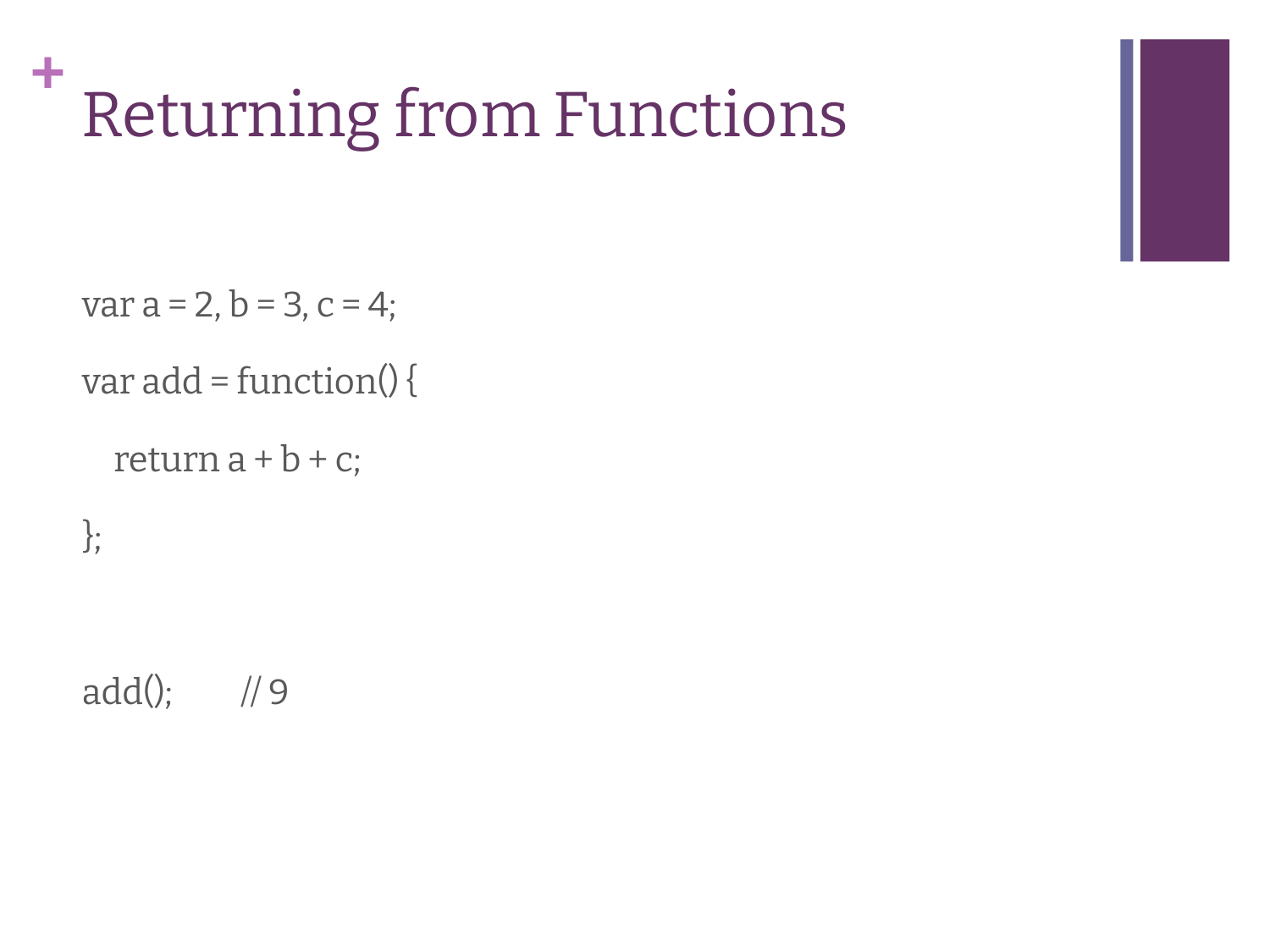

# Returning from Functions
var a = 2, b = 3, c = 4;
var add = function() {
	return a + b + c;
};

add();	// 9